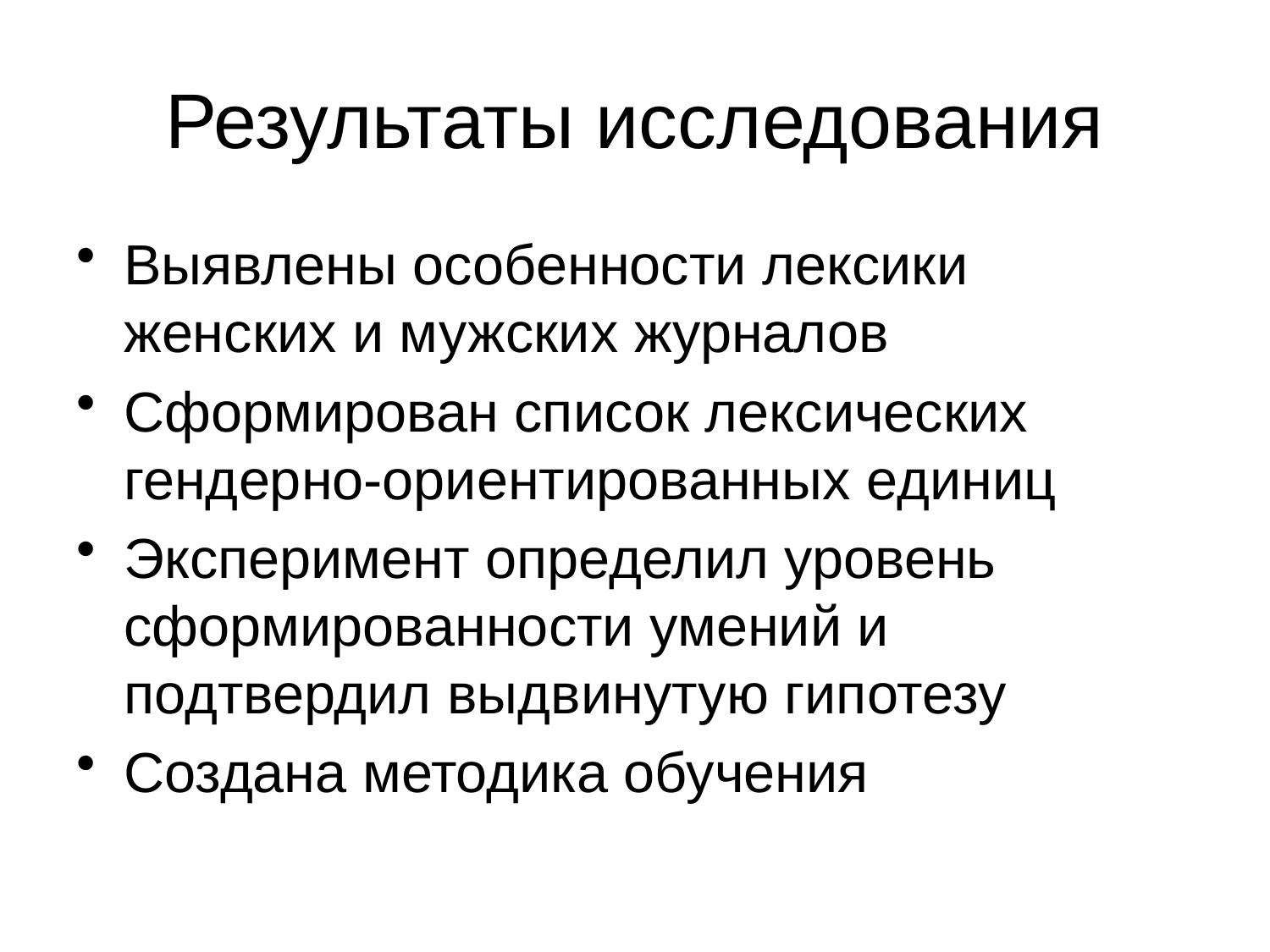

# Результаты исследования
Выявлены особенности лексики женских и мужских журналов
Сформирован список лексических гендерно-ориентированных единиц
Эксперимент определил уровень сформированности умений и подтвердил выдвинутую гипотезу
Создана методика обучения